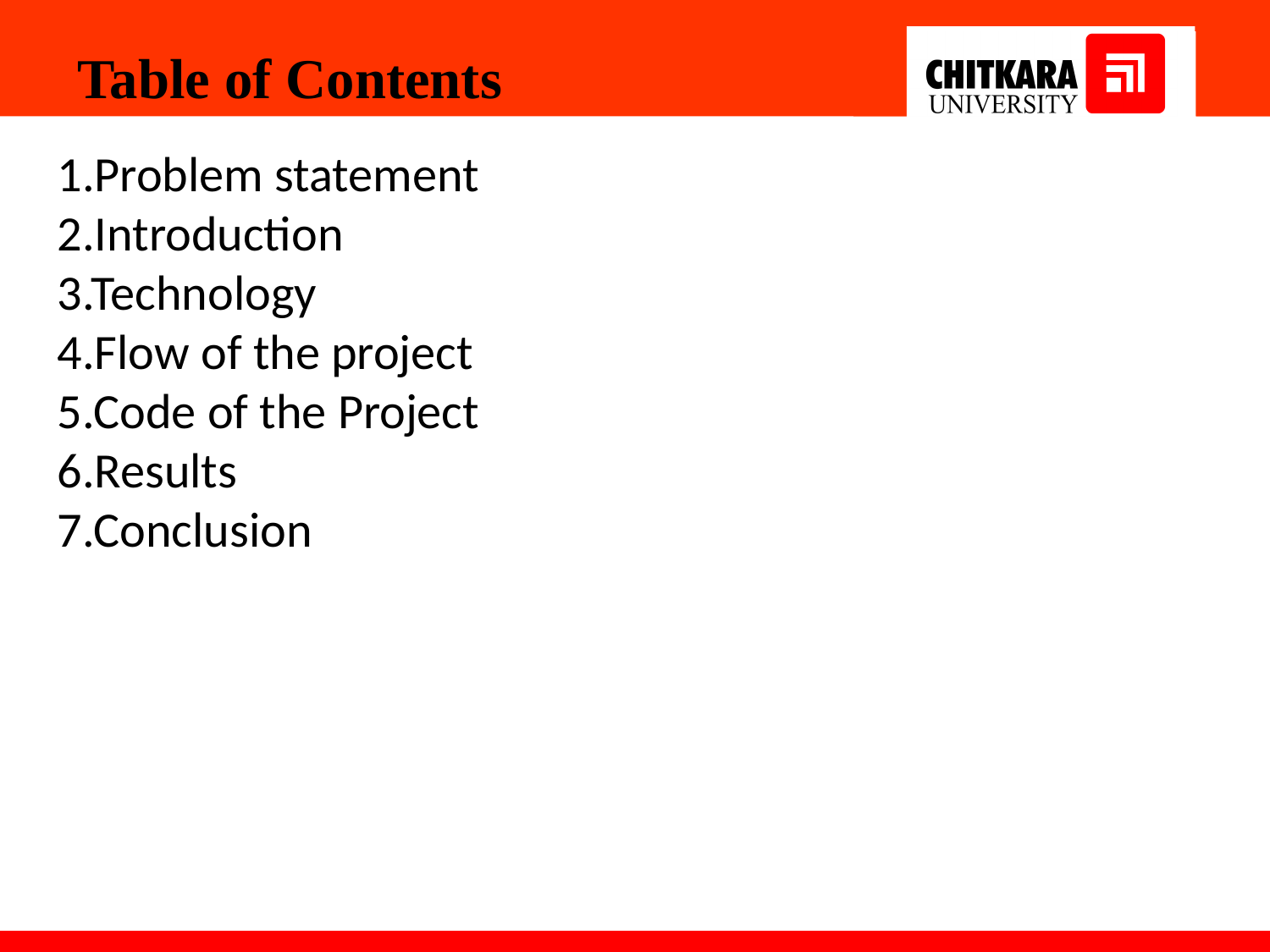

Table of Contents
1.Problem statement
2.Introduction
3.Technology
4.Flow of the project
5.Code of the Project
6.Results
7.Conclusion